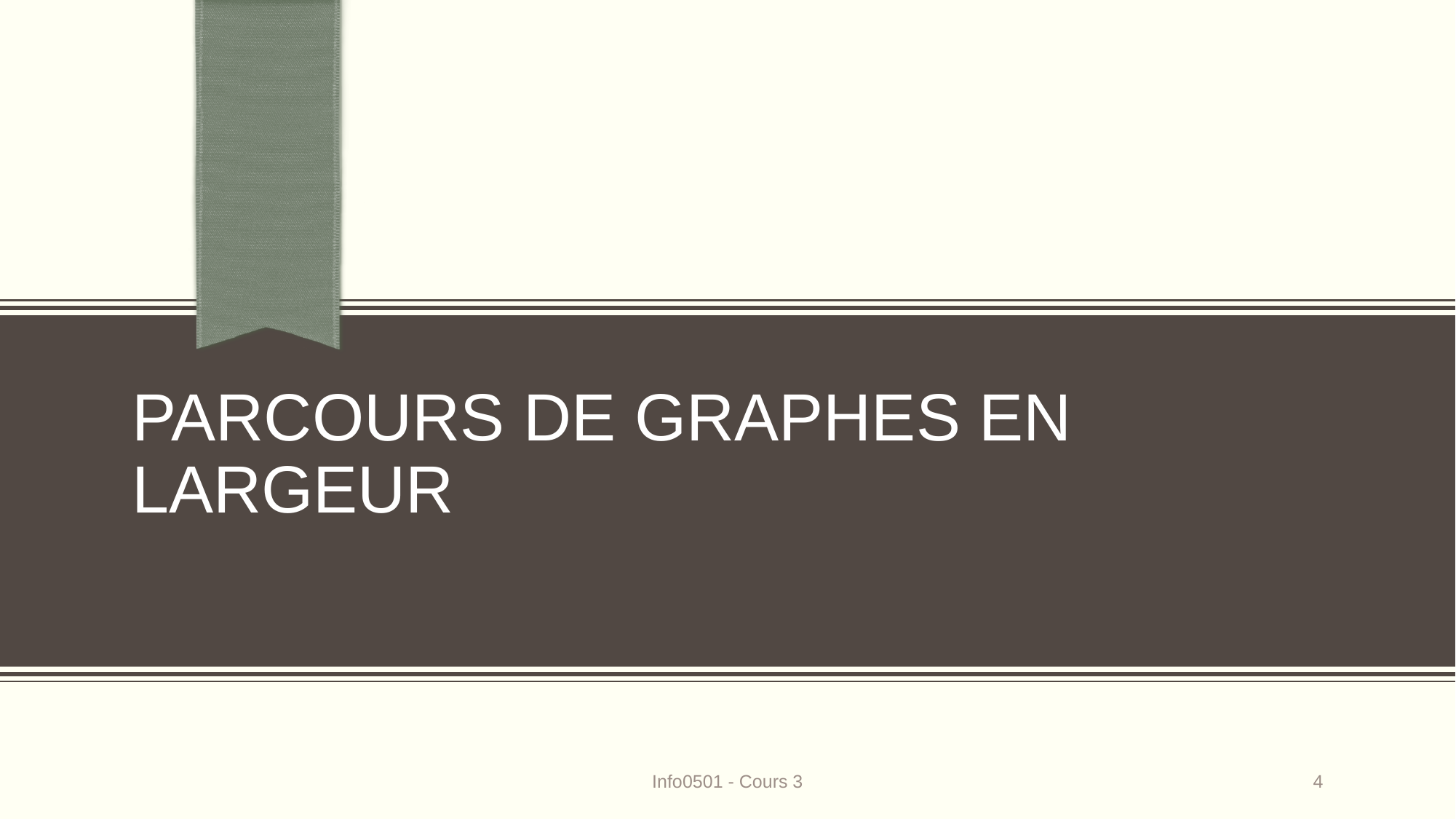

# Parcours de graphes en largeur

Info0501 - Cours 3
4